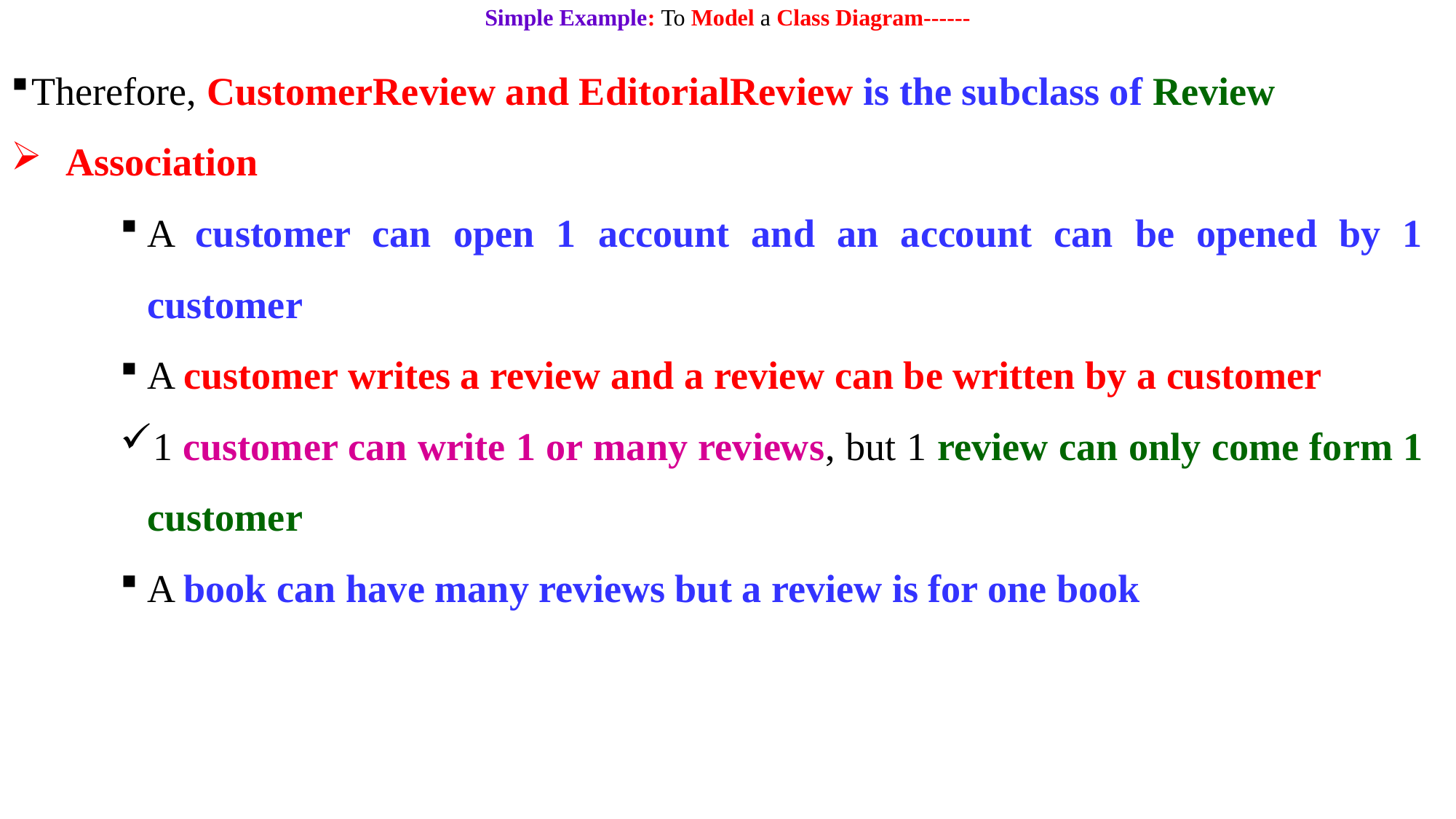

# Simple Example: To Model a Class Diagram------
Therefore, CustomerReview and EditorialReview is the subclass of Review
Association
A customer can open 1 account and an account can be opened by 1 customer
A customer writes a review and a review can be written by a customer
1 customer can write 1 or many reviews, but 1 review can only come form 1 customer
A book can have many reviews but a review is for one book

38